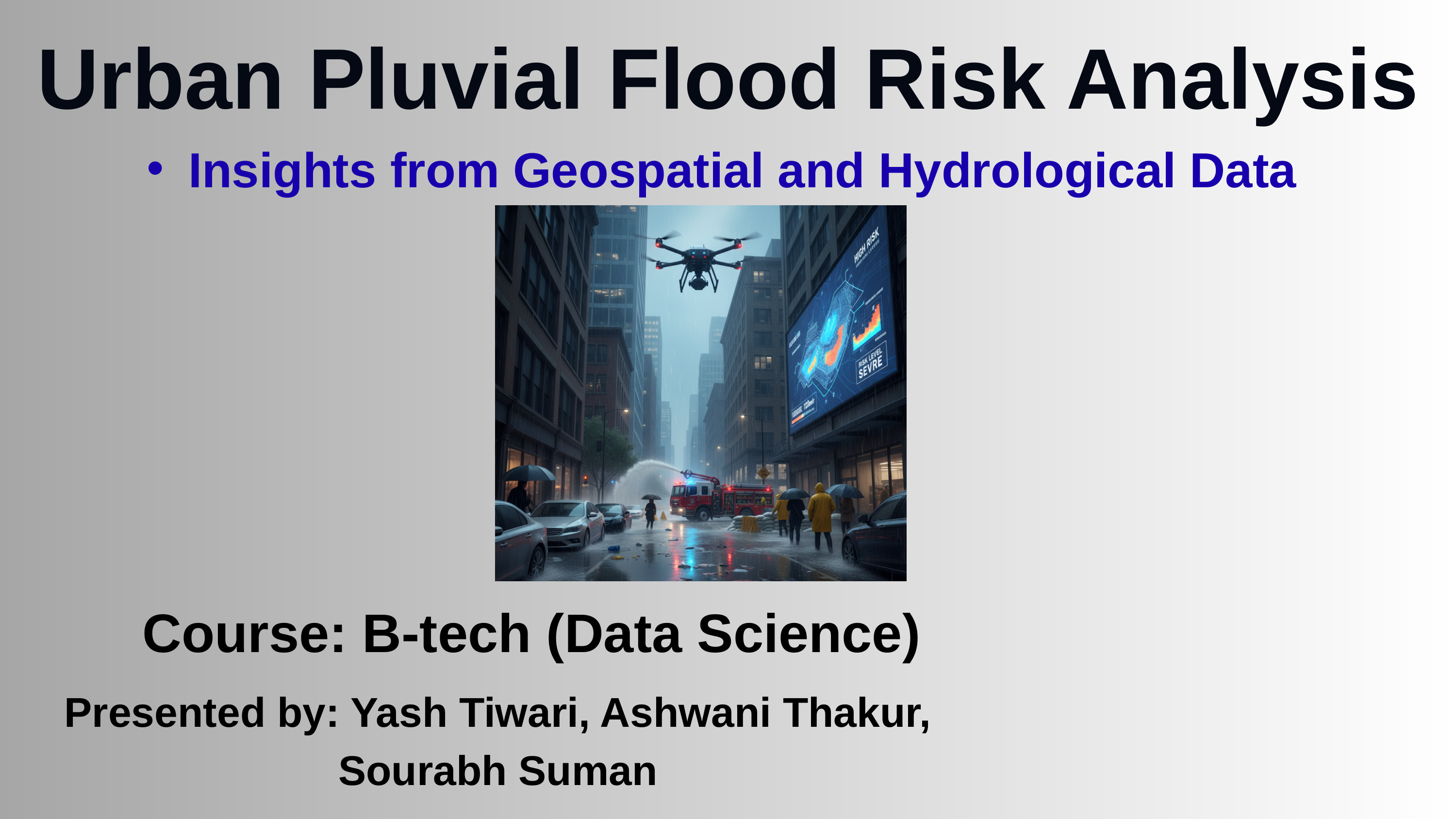

Urban Pluvial Flood Risk Analysis
Insights from Geospatial and Hydrological Data

Course: B-tech (Data Science)
Presented by: Yash Tiwari, Ashwani Thakur, Sourabh Suman